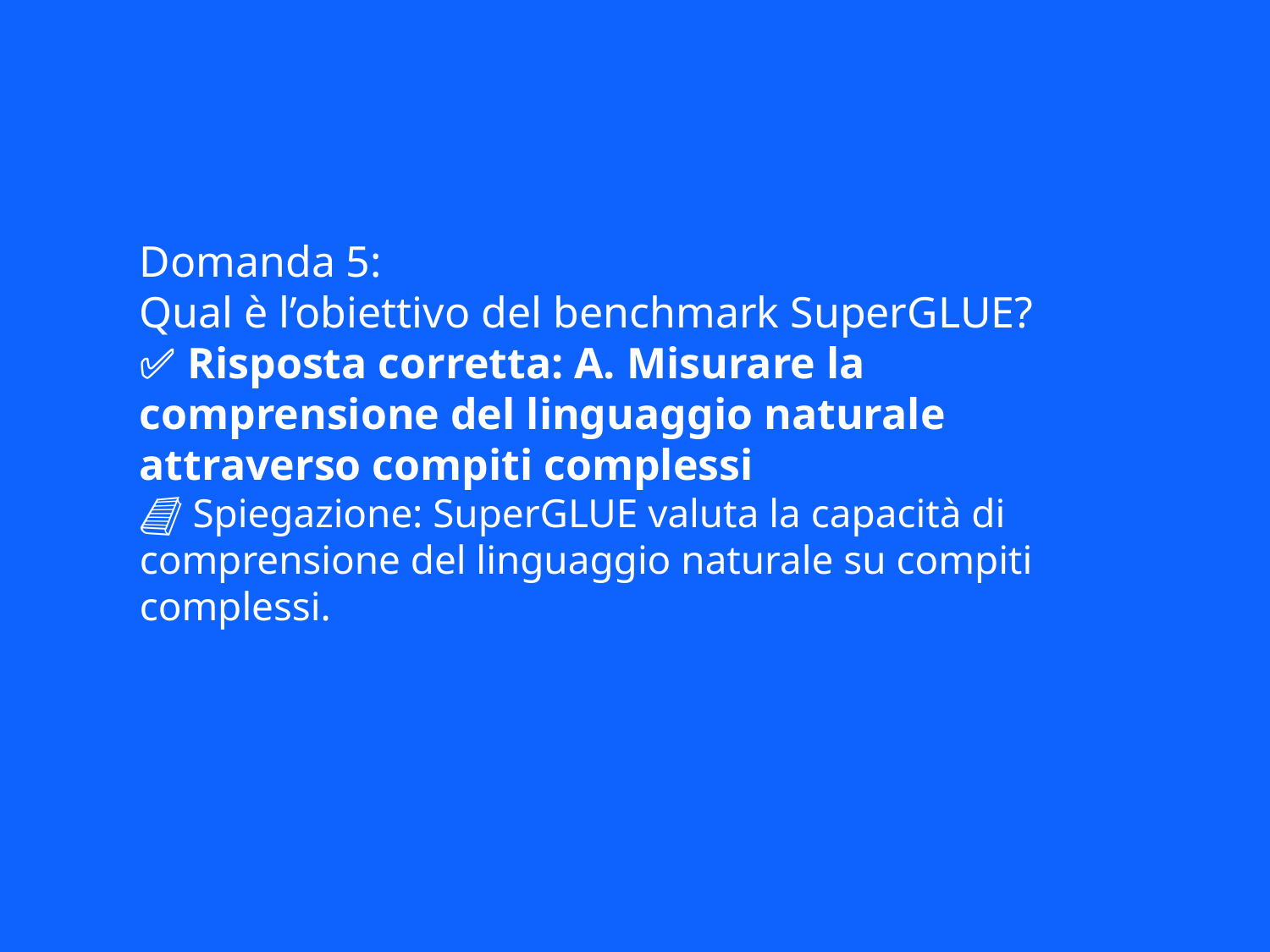

Domanda 5:
Qual è l’obiettivo del benchmark SuperGLUE?
✅ Risposta corretta: A. Misurare la comprensione del linguaggio naturale attraverso compiti complessi
📘 Spiegazione: SuperGLUE valuta la capacità di comprensione del linguaggio naturale su compiti complessi.